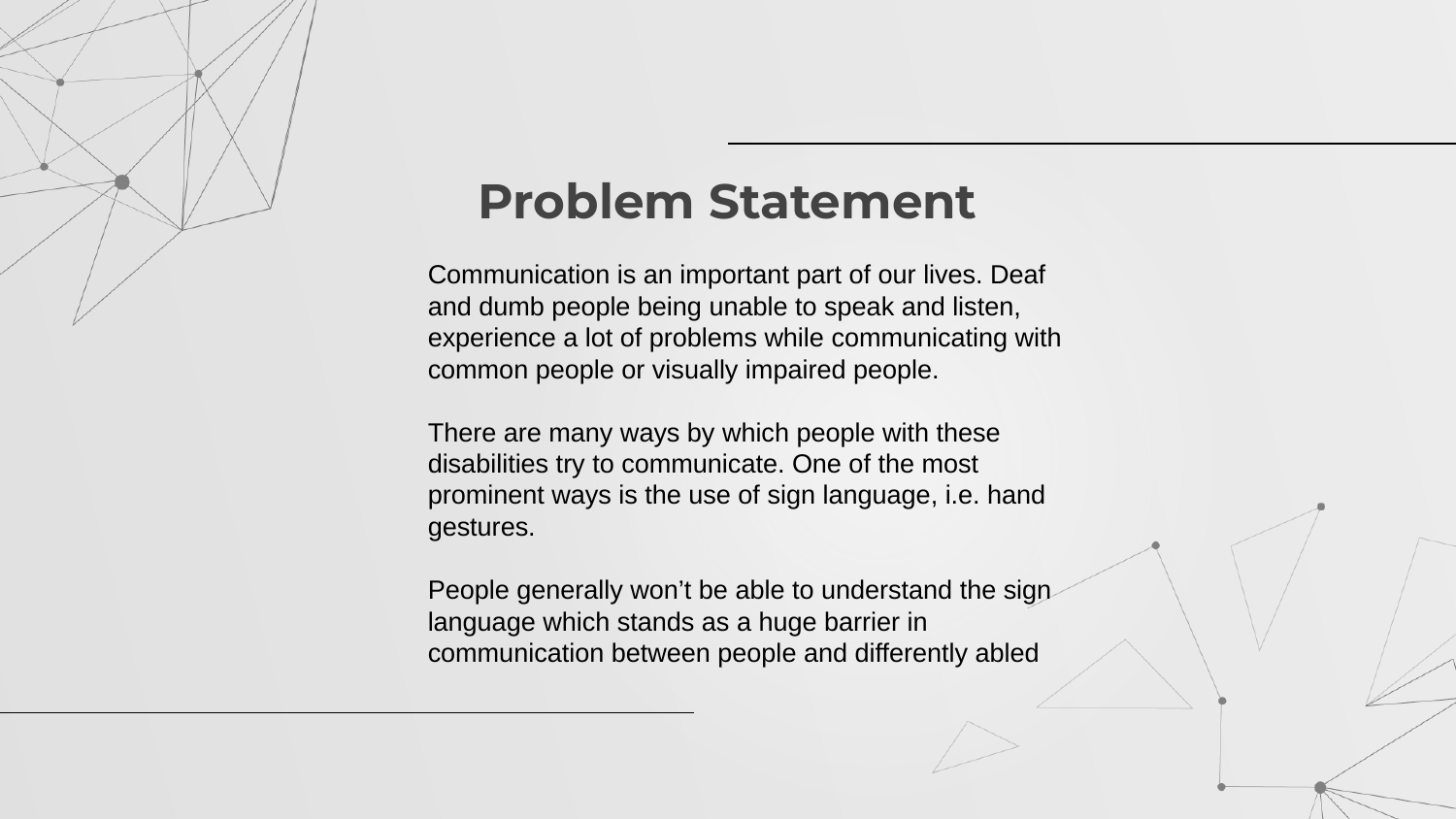

# Problem Statement
Communication is an important part of our lives. Deaf and dumb people being unable to speak and listen, experience a lot of problems while communicating with common people or visually impaired people.

There are many ways by which people with these disabilities try to communicate. One of the most prominent ways is the use of sign language, i.e. hand gestures.

People generally won’t be able to understand the sign language which stands as a huge barrier in communication between people and differently abled